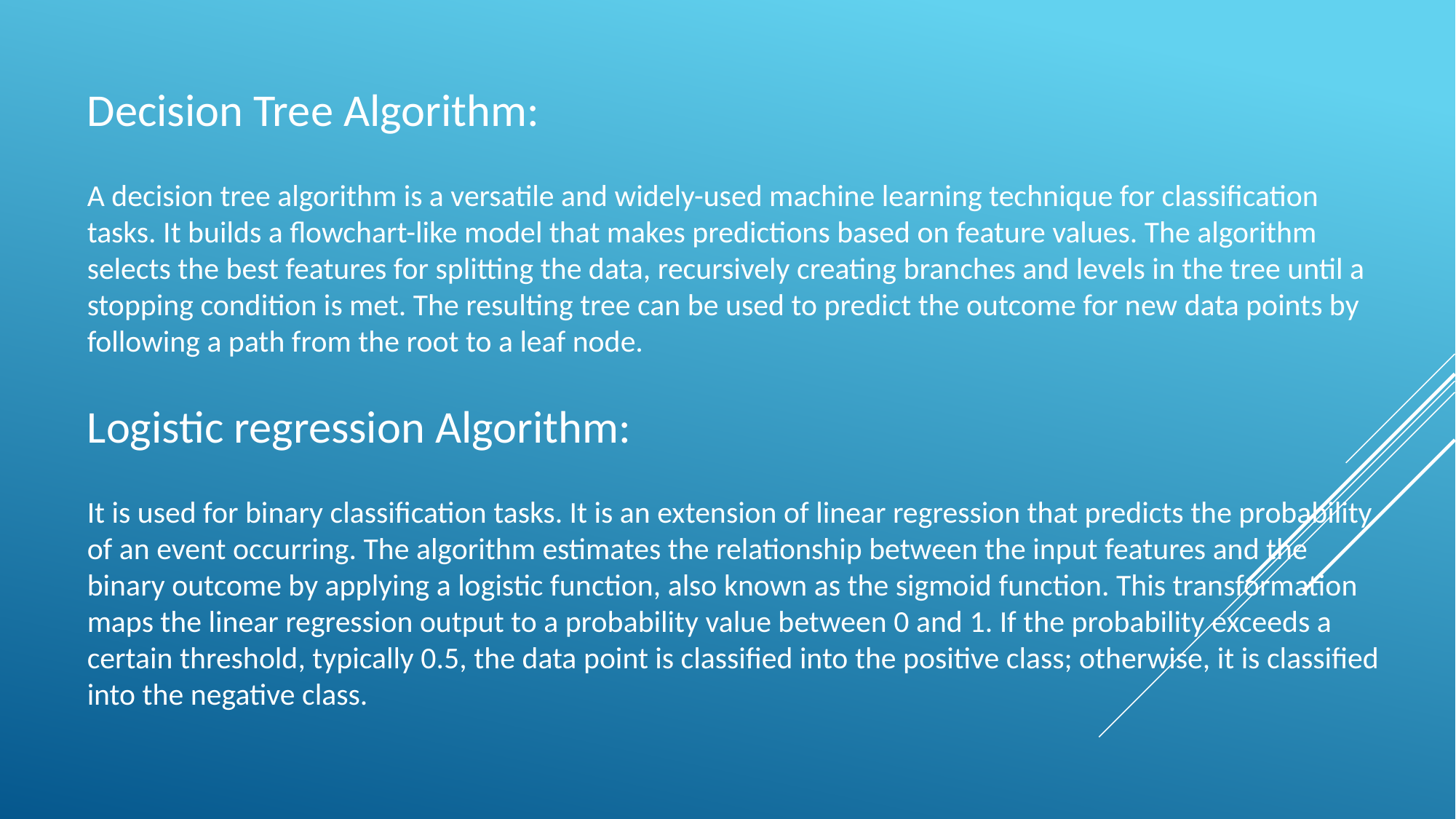

Decision Tree Algorithm:

A decision tree algorithm is a versatile and widely-used machine learning technique for classification tasks. It builds a flowchart-like model that makes predictions based on feature values. The algorithm selects the best features for splitting the data, recursively creating branches and levels in the tree until a stopping condition is met. The resulting tree can be used to predict the outcome for new data points by following a path from the root to a leaf node.

Logistic regression Algorithm:

It is used for binary classification tasks. It is an extension of linear regression that predicts the probability of an event occurring. The algorithm estimates the relationship between the input features and the binary outcome by applying a logistic function, also known as the sigmoid function. This transformation maps the linear regression output to a probability value between 0 and 1. If the probability exceeds a certain threshold, typically 0.5, the data point is classified into the positive class; otherwise, it is classified into the negative class.